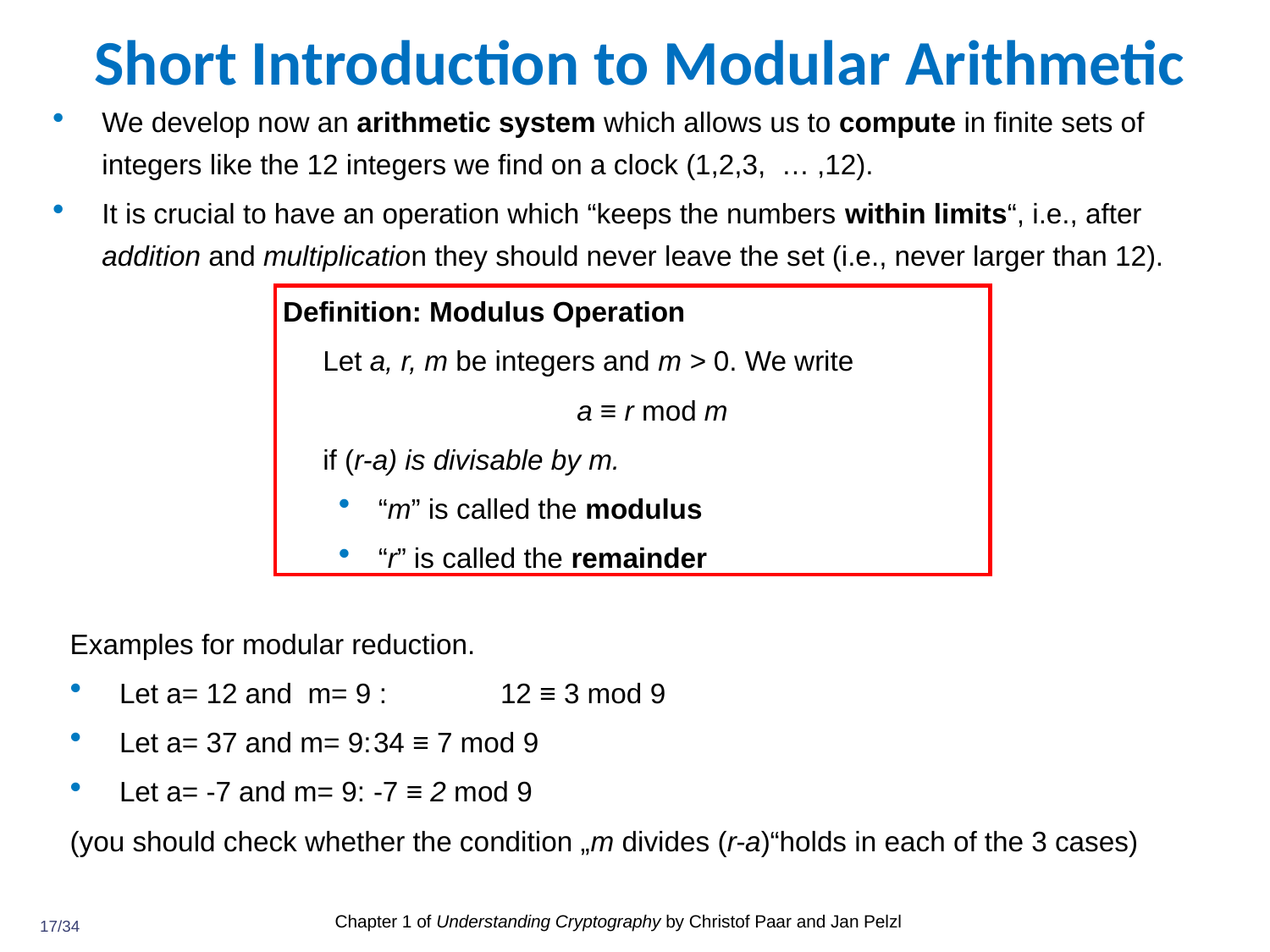

# Short Introduction to Modular Arithmetic
We develop now an arithmetic system which allows us to compute in finite sets of integers like the 12 integers we find on a clock (1,2,3,  … ,12).
It is crucial to have an operation which “keeps the numbers within limits“, i.e., after addition and multiplication they should never leave the set (i.e., never larger than 12).
 Definition: Modulus Operation
	Let a, r, m be integers and m > 0. We write
			a ≡ r mod m
	if (r-a) is divisable by m.
“m” is called the modulus
“r” is called the remainder
Examples for modular reduction.
Let a= 12 and  m= 9 :	12 ≡ 3 mod 9
Let a= 37 and m= 9:	34 ≡ 7 mod 9
Let a= -7 and m= 9: 	-7 ≡ 2 mod 9
(you should check whether the condition „m divides (r-a)“holds in each of the 3 cases)

Chapter 1 of Understanding Cryptography by Christof Paar and Jan Pelzl
17/34